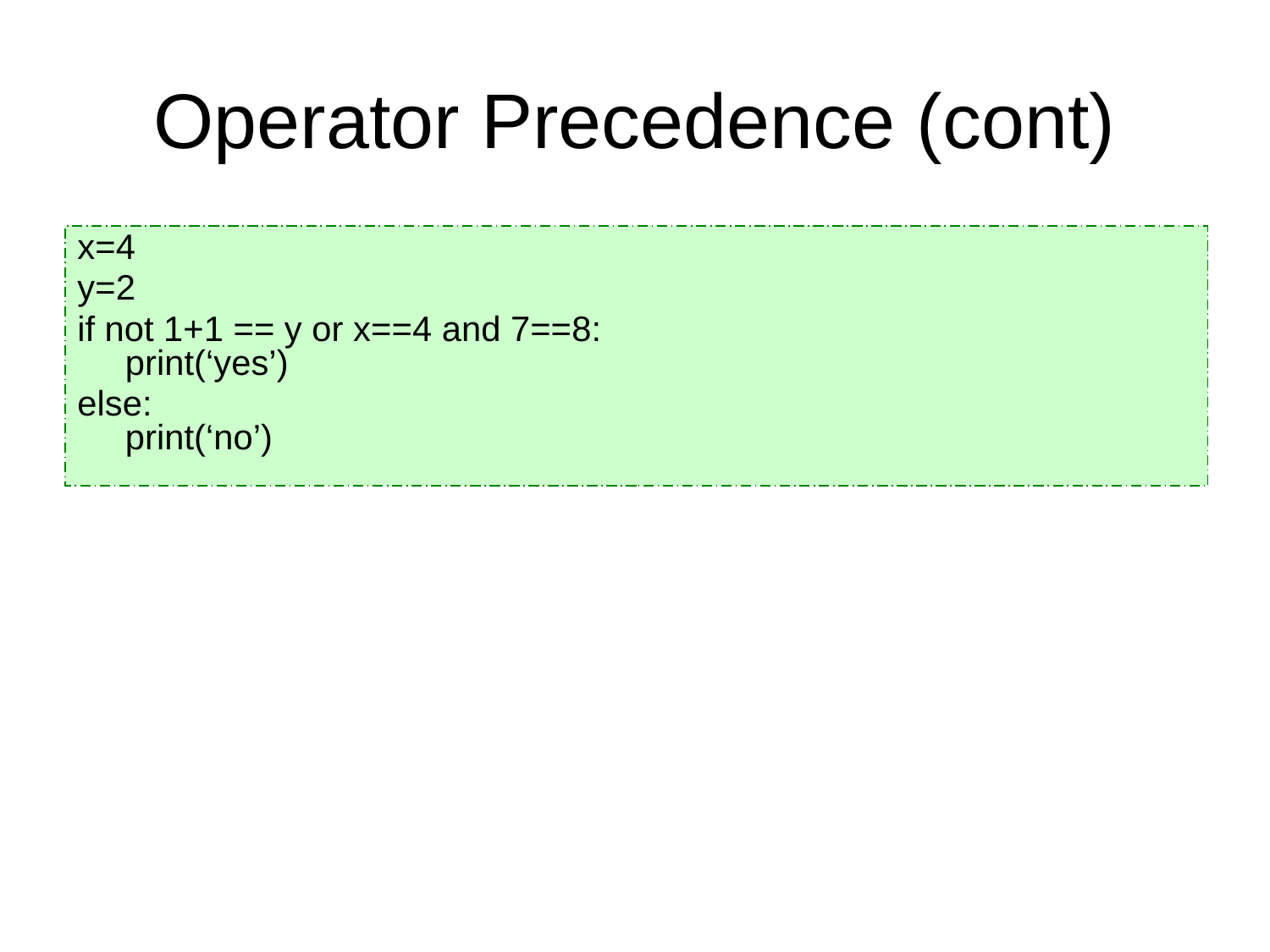

# Operator Precedence (cont)

x=4
y=2
if not 1+1 == y or x==4 and 7==8:
print(‘yes’)
else:
print(‘no’)